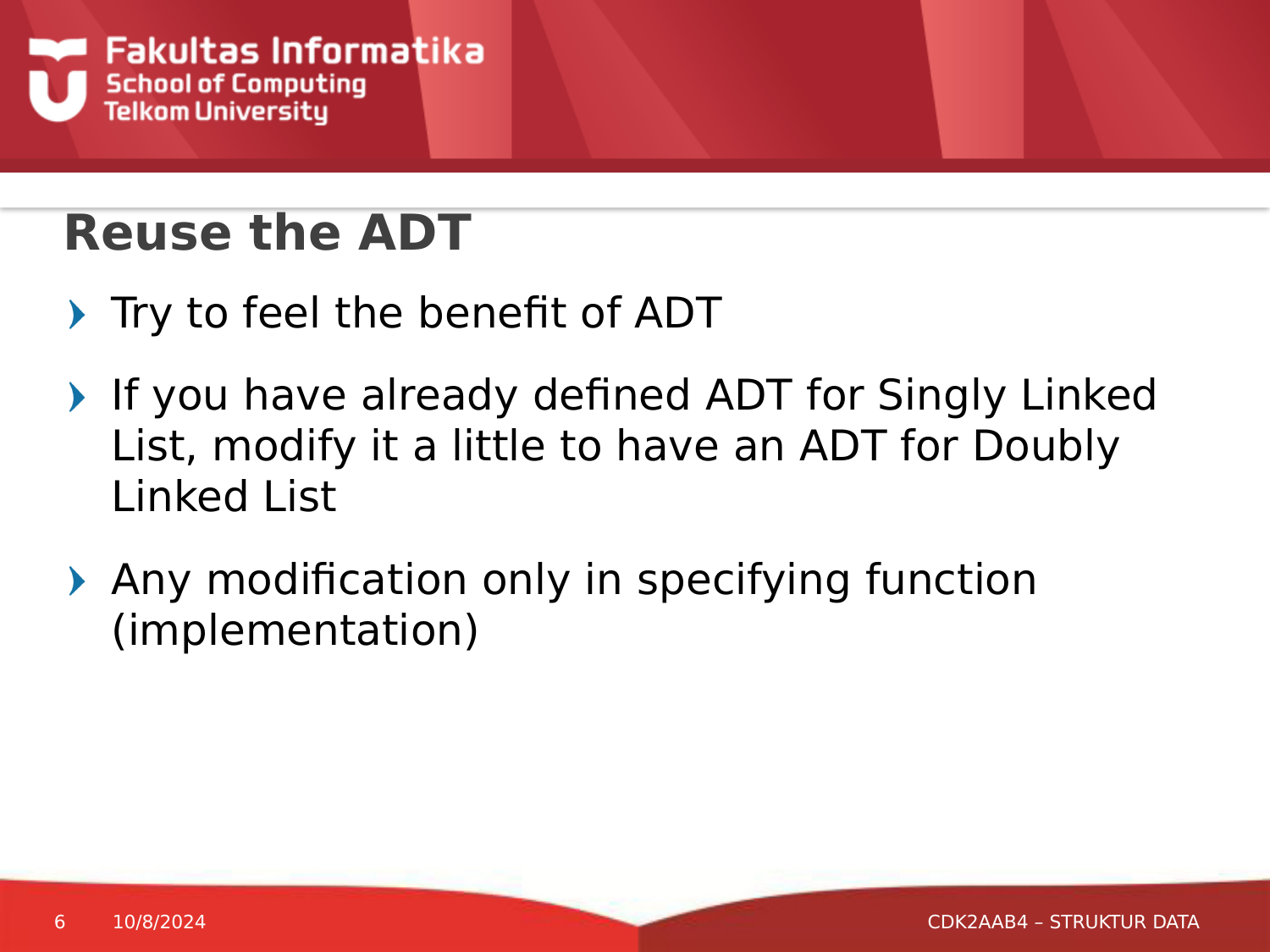

# Reuse the ADT
Try to feel the benefit of ADT
If you have already defined ADT for Singly Linked List, modify it a little to have an ADT for Doubly Linked List
Any modification only in specifying function (implementation)
CDK2AAB4 – STRUKTUR DATA
6
10/8/2024